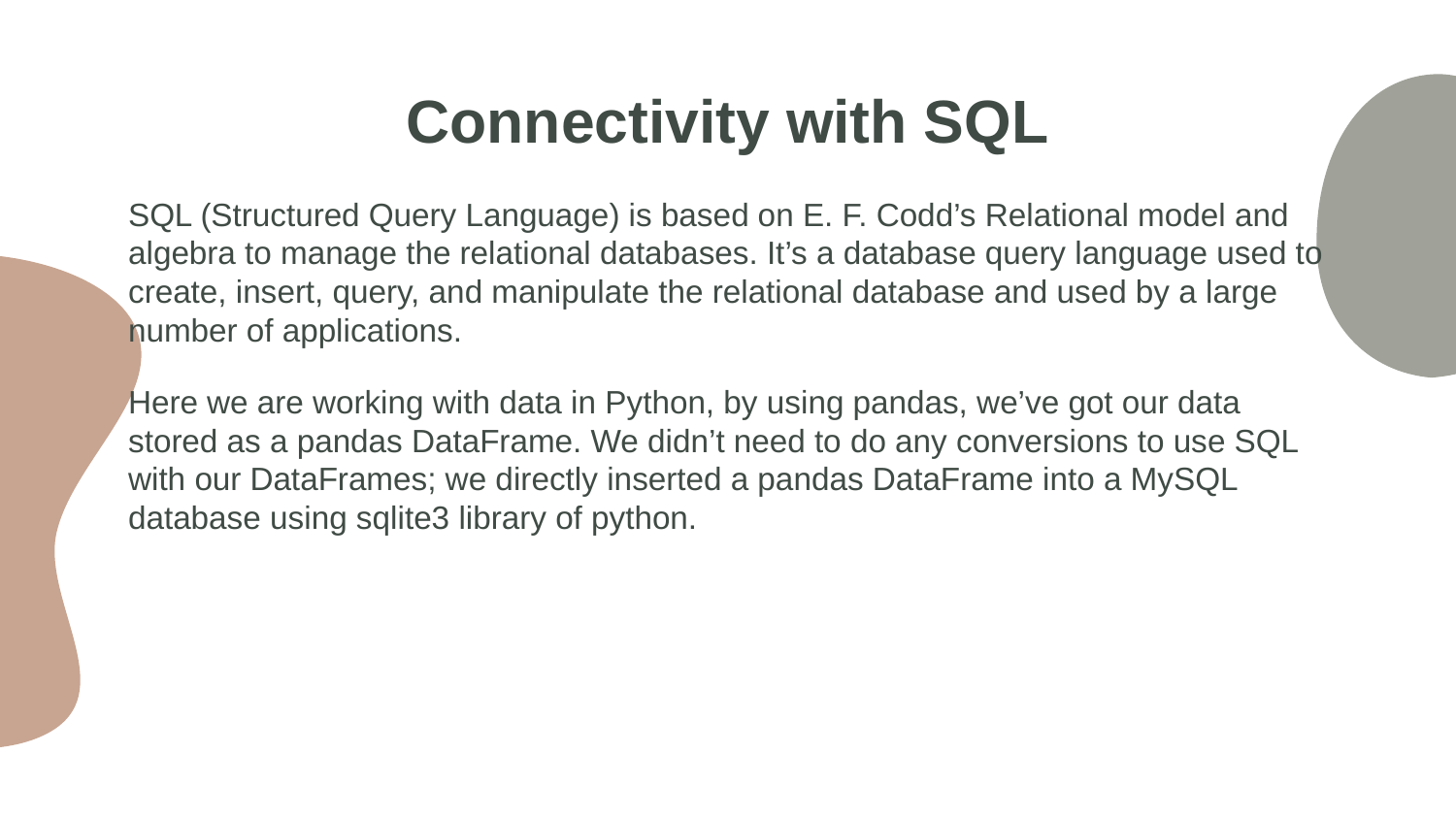

# Connectivity with SQL
SQL (Structured Query Language) is based on E. F. Codd’s Relational model and algebra to manage the relational databases. It’s a database query language used to create, insert, query, and manipulate the relational database and used by a large number of applications.
Here we are working with data in Python, by using pandas, we’ve got our data stored as a pandas DataFrame. We didn’t need to do any conversions to use SQL with our DataFrames; we directly inserted a pandas DataFrame into a MySQL database using sqlite3 library of python.